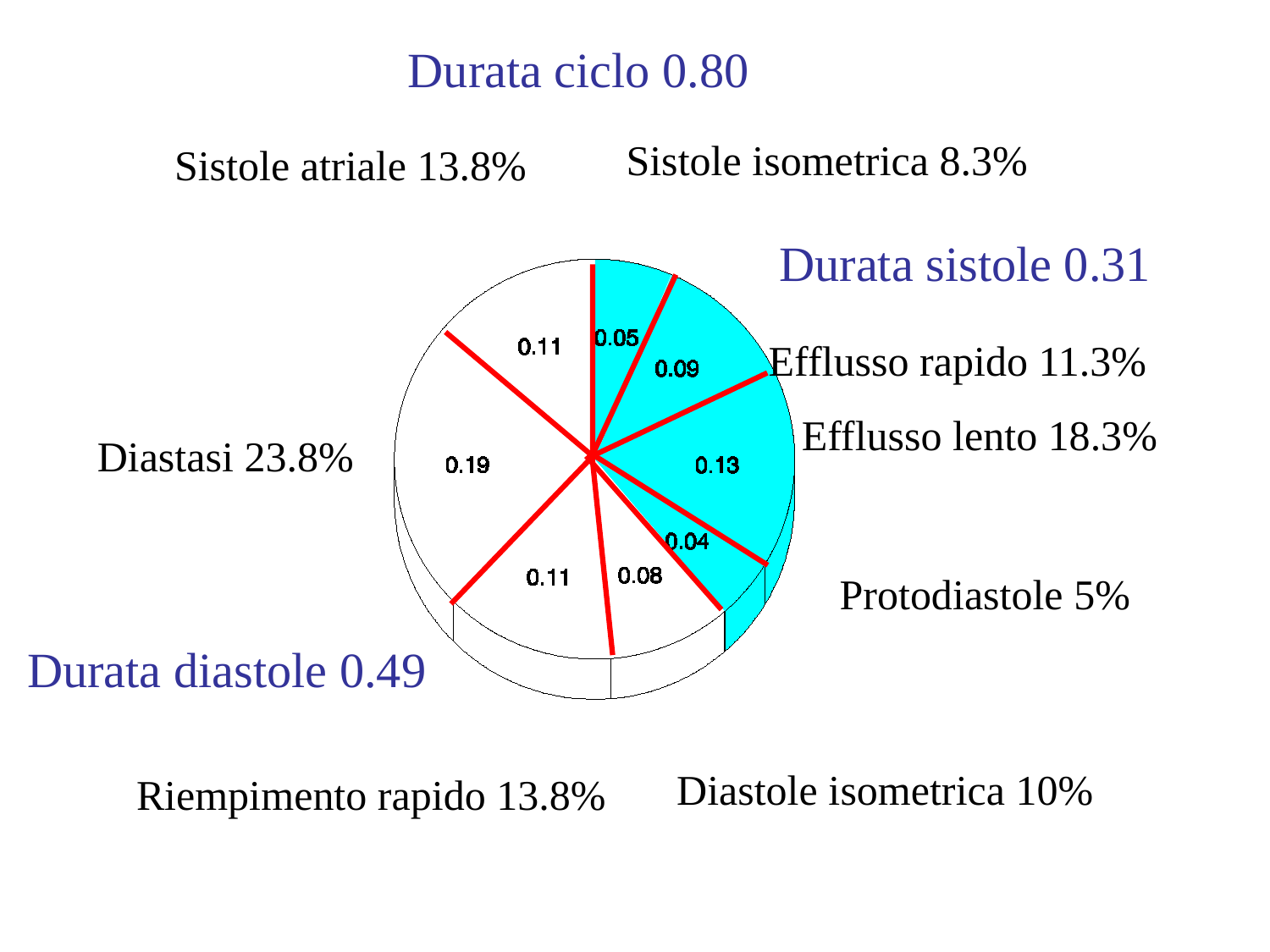

Durata ciclo 0.80
Sistole isometrica 8.3%
Sistole atriale 13.8%
Durata sistole 0.31

Efflusso rapido 11.3%

Efflusso lento 18.3%

Diastasi 23.8%

Protodiastole 5%

Durata diastole 0.49
Diastole isometrica 10%
Riempimento rapido 13.8%